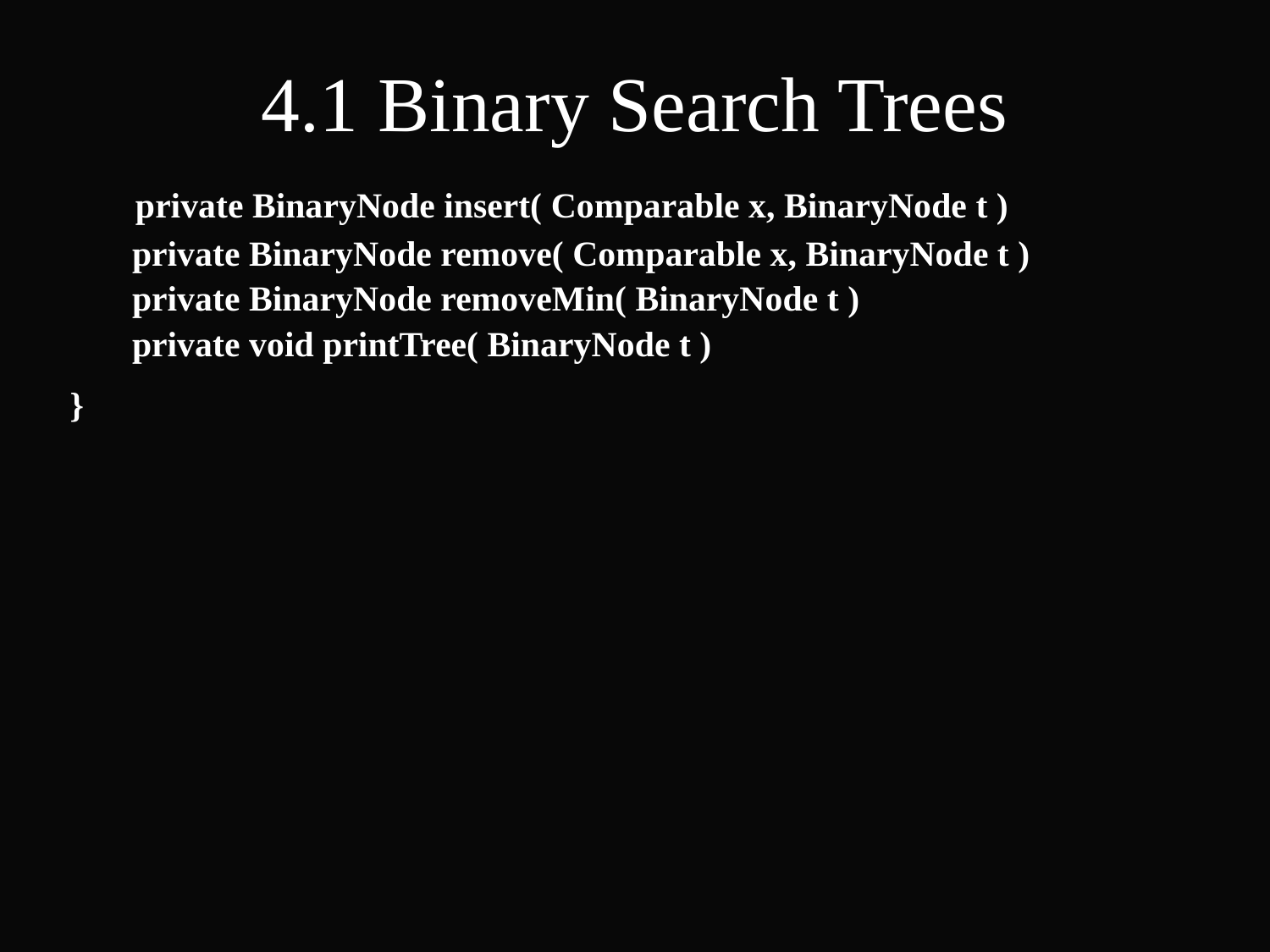

4.1 Binary Search Trees
       private BinaryNode insert( Comparable x, BinaryNode t )
       private BinaryNode remove( Comparable x, BinaryNode t )
       private BinaryNode removeMin( BinaryNode t )
       private void printTree( BinaryNode t )
}